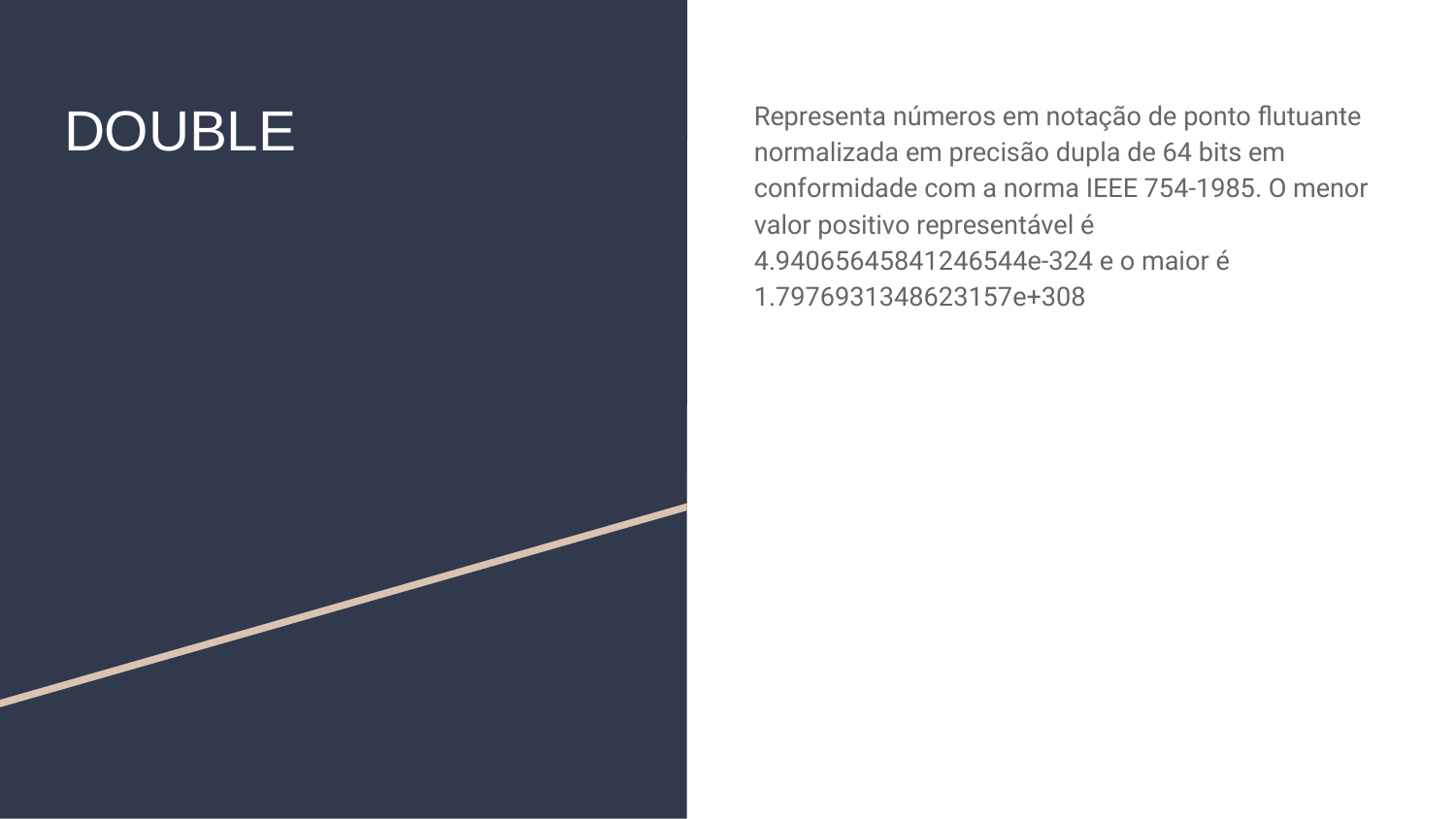

# DOUBLE
Representa números em notação de ponto flutuante normalizada em precisão dupla de 64 bits em conformidade com a norma IEEE 754-1985. O menor valor positivo representável é 4.94065645841246544e-324 e o maior é 1.7976931348623157e+308